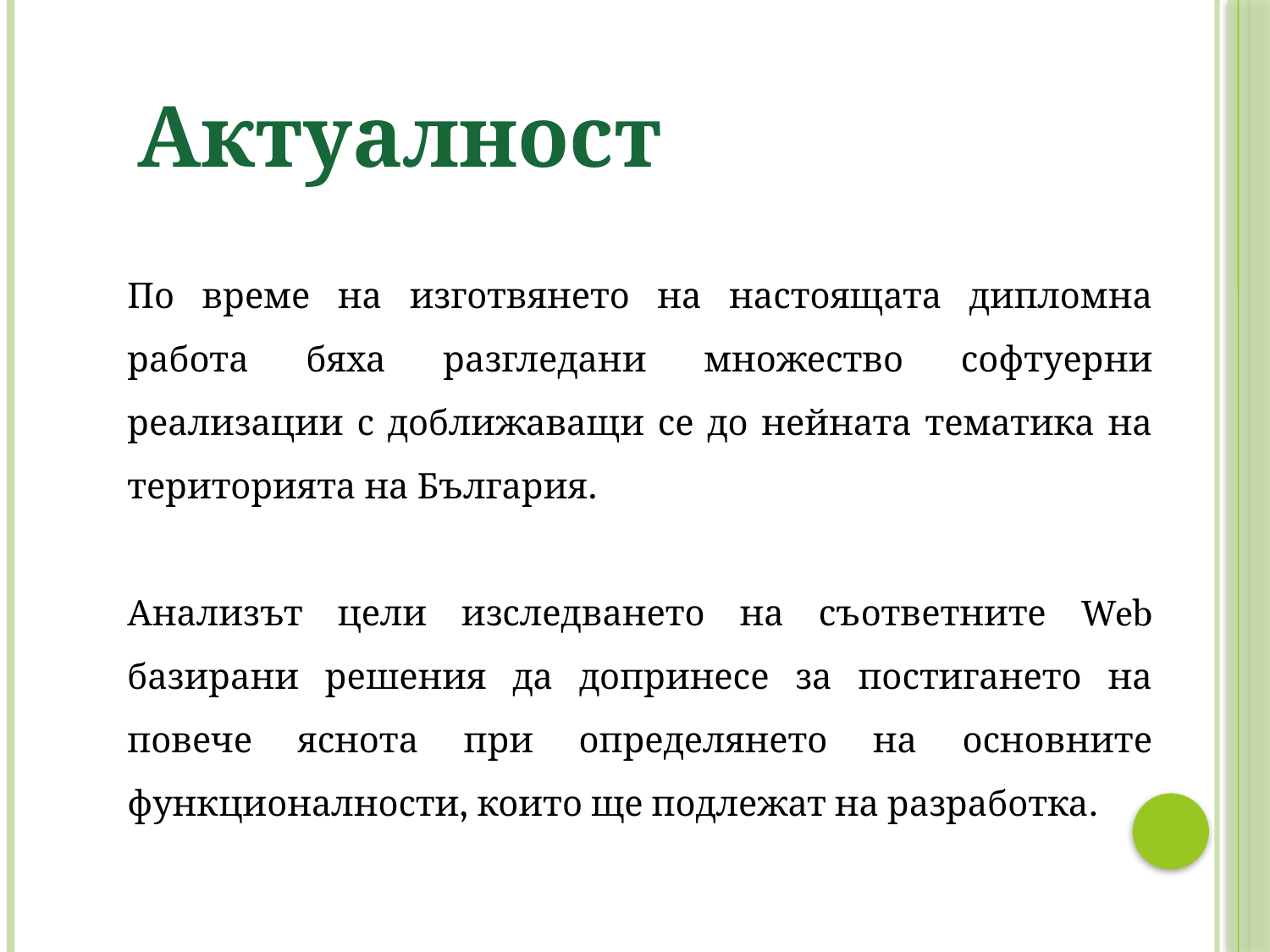

Актуалност
По време на изготвянето на настоящата дипломна работа бяха разгледани множество софтуерни реализации с доближаващи се до нейната тематика на територията на България.

Анализът цели изследването на съответните Web базирани решения да допринесе за постигането на повече яснота при определянето на основните функционалности, които ще подлежат на разработка.